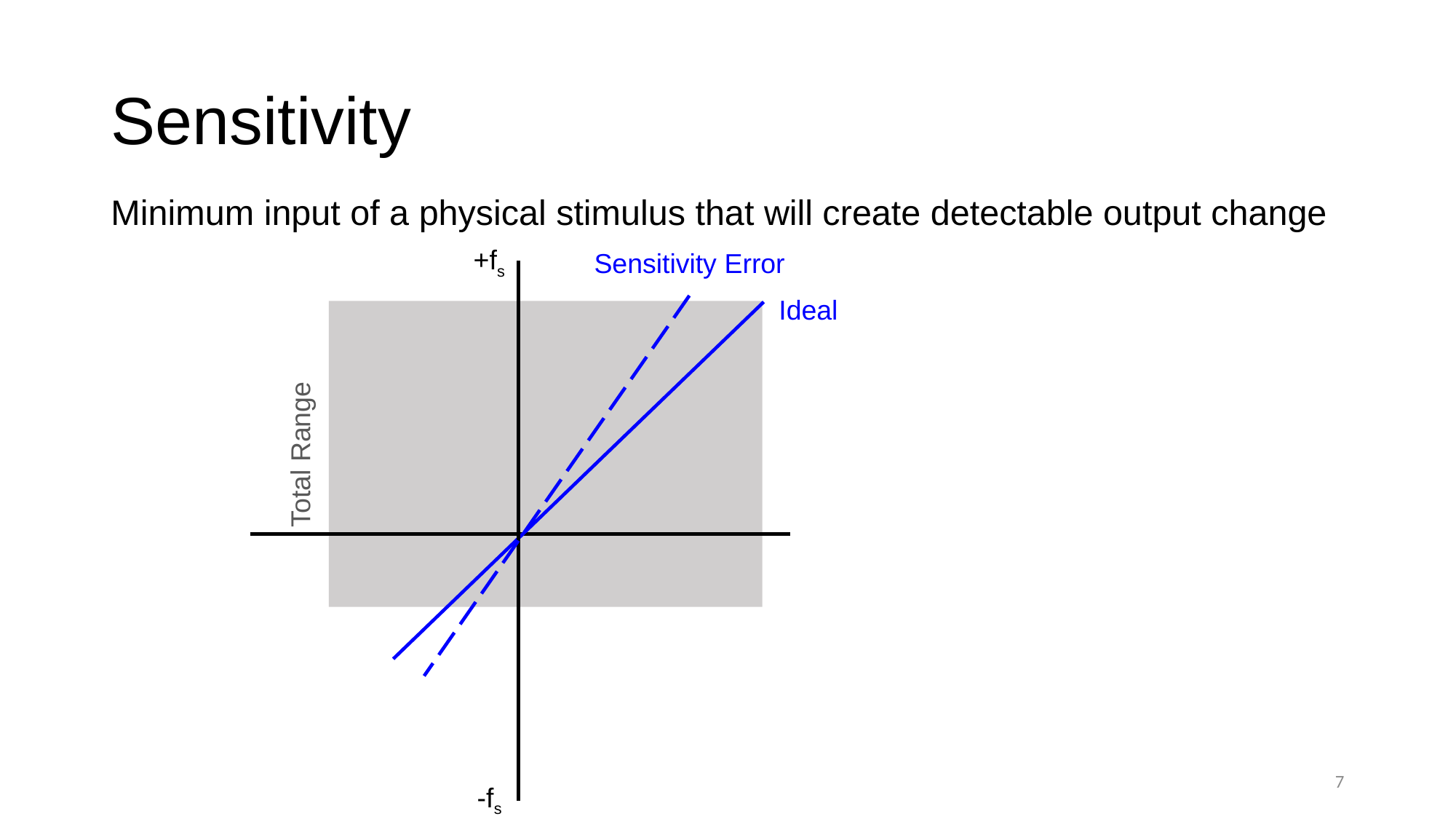

# Sensitivity
Minimum input of a physical stimulus that will create detectable output change
+fs
Sensitivity Error
Ideal

Total Range
7
-fs